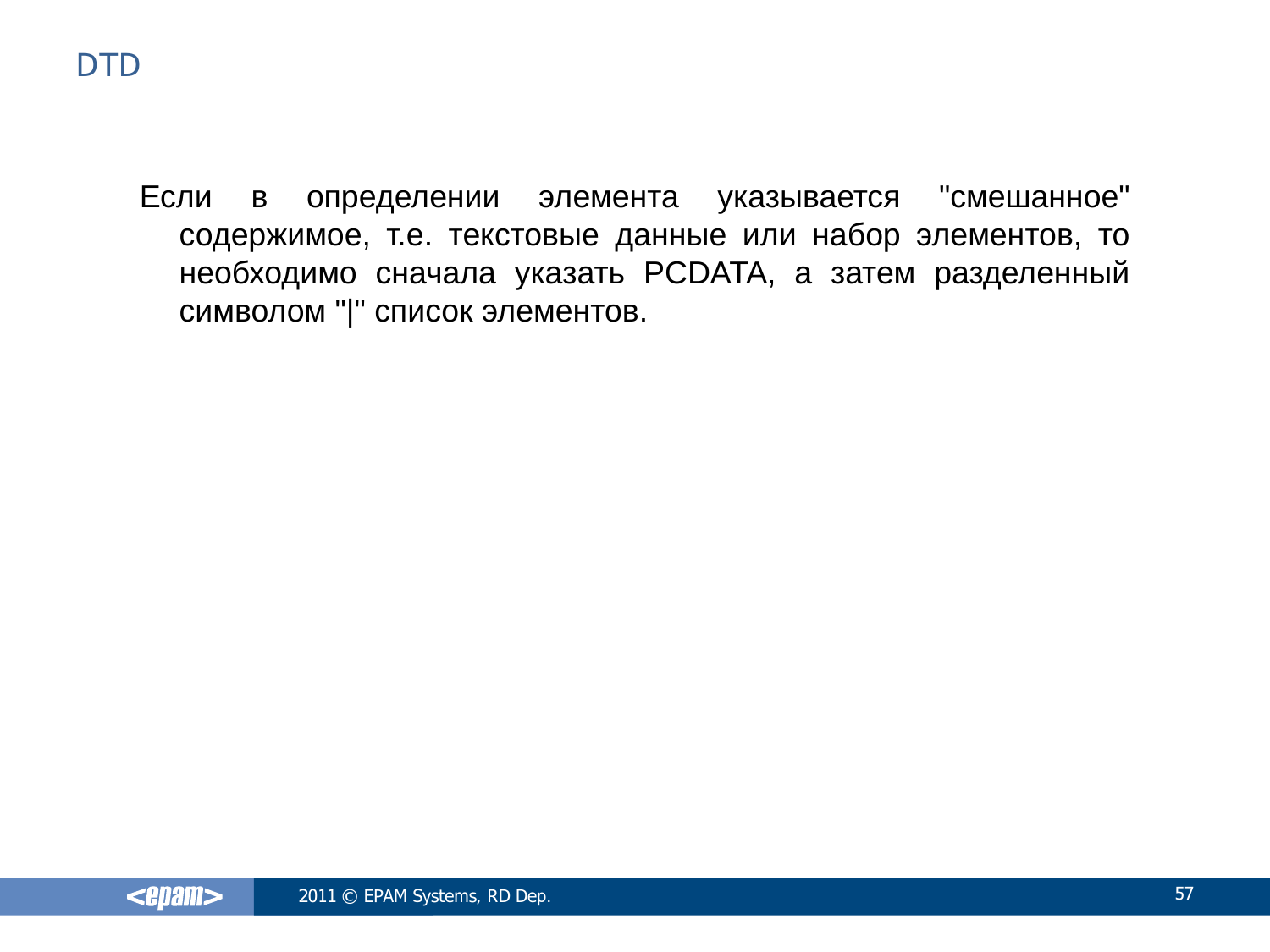

# DTD
Если в определении элемента указывается "смешанное" содержимое, т.е. текстовые данные или набор элементов, то необходимо сначала указать PCDATA, а затем разделенный символом "|" список элементов.
57
2011 © EPAM Systems, RD Dep.